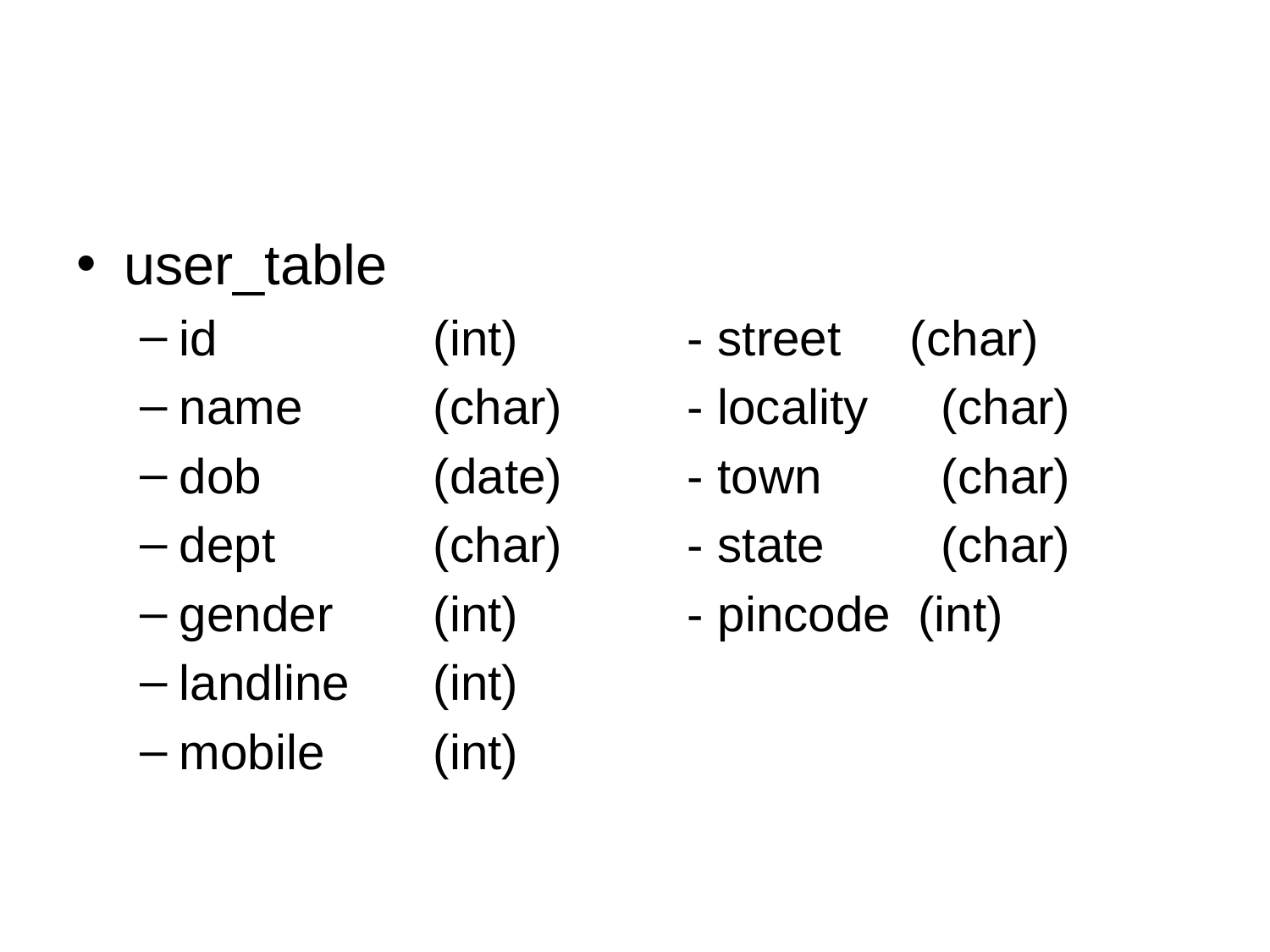

#
user_table
id 		(int)		- street     (char)
name		(char)	- locality	(char)
dob		(date)	- town	(char)
dept		(char)	- state	(char)
gender	(int)		- pincode  (int)
landline	(int)
mobile	(int)